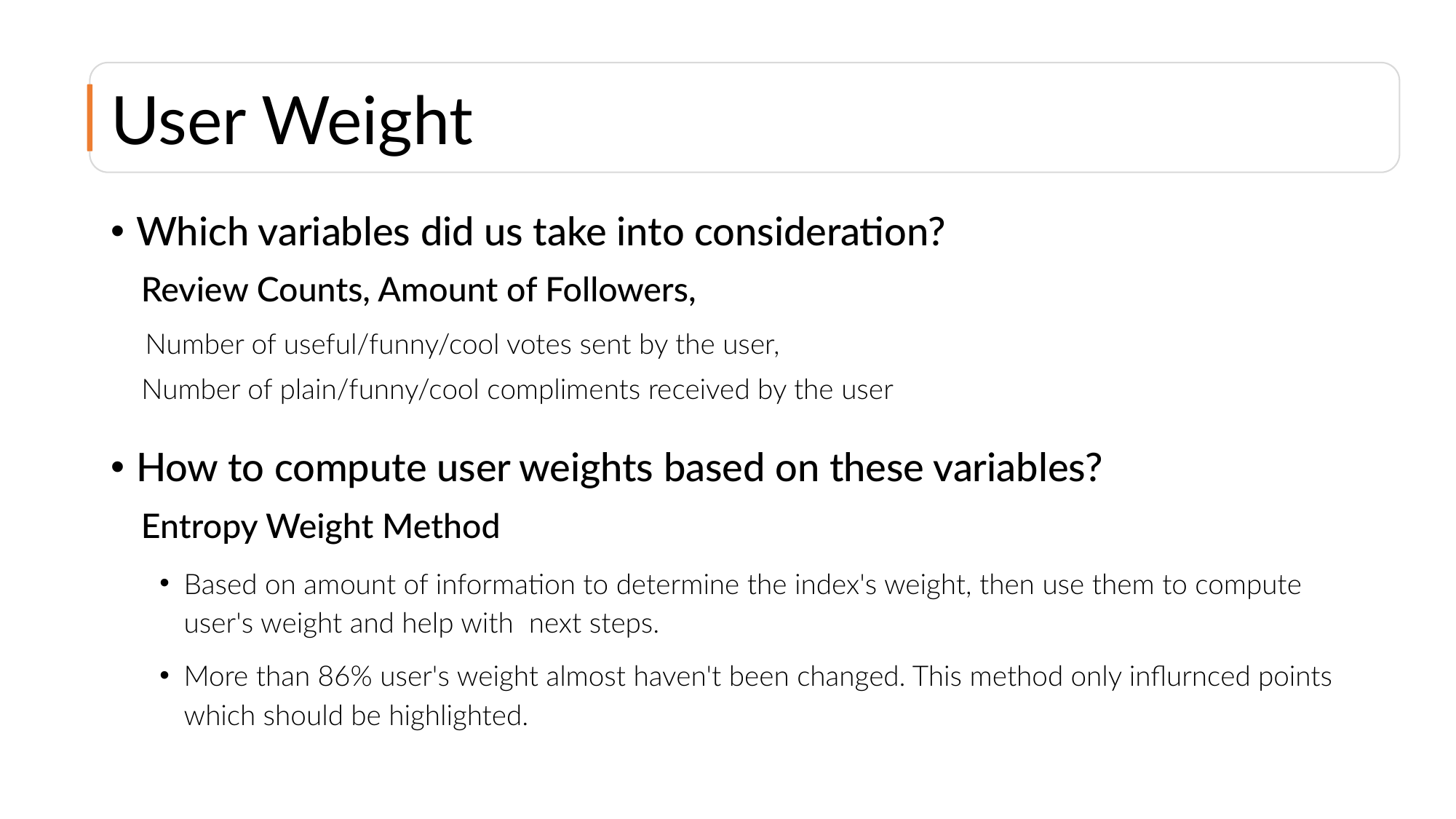

# User Weight

Which variables did us take into consideration?
   Review Counts, Amount of Followers,
    Number of useful/funny/cool votes sent by the user,
    Number of plain/funny/cool compliments received by the user

How to compute user weights based on these variables?
   Entropy Weight Method
Based on amount of information to determine the index's weight, then use them to compute user's weight and help with  next steps.
More than 86% user's weight almost haven't been changed. This method only influrnced points which should be highlighted.